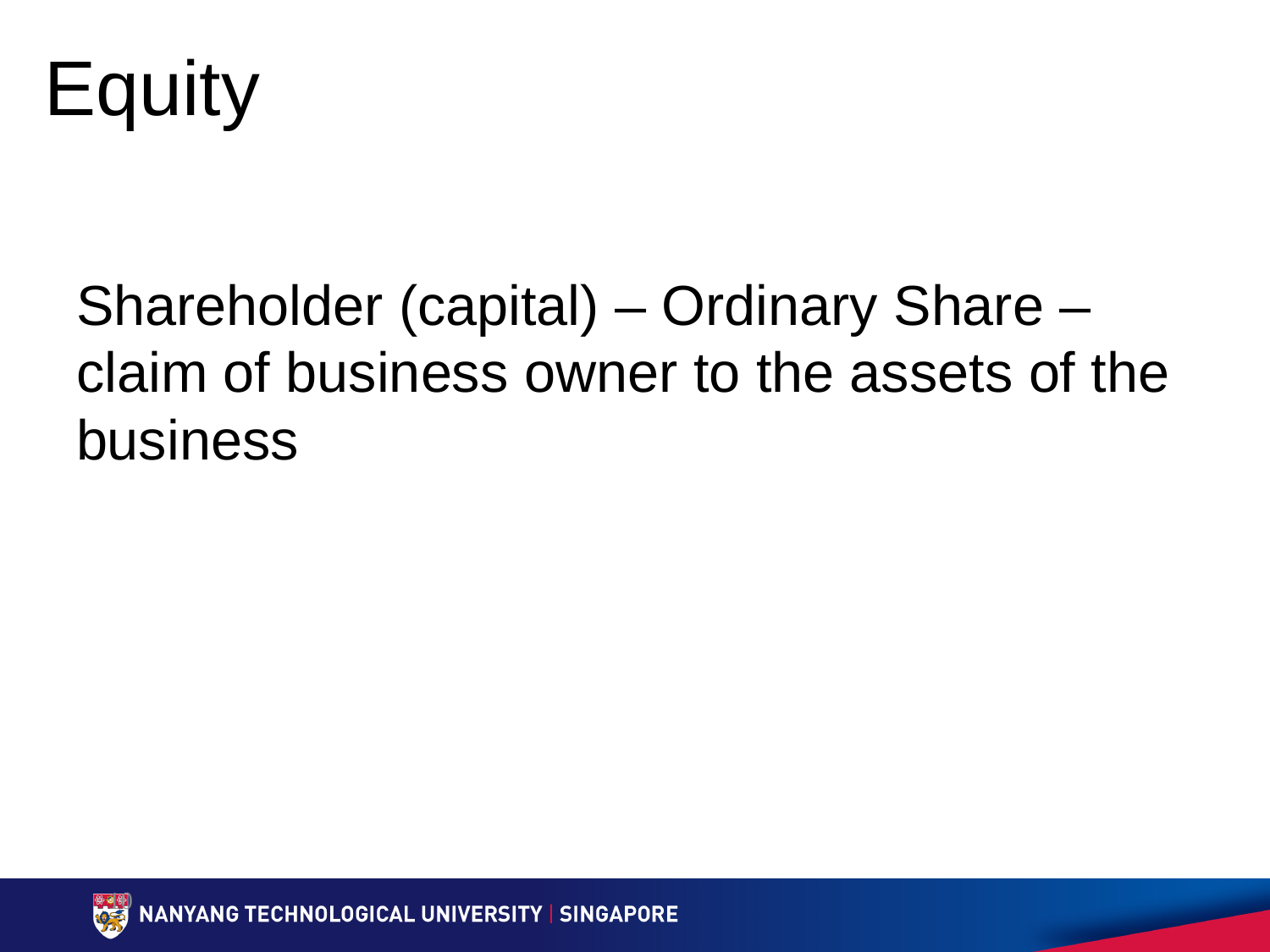

# Equity
Shareholder (capital) – Ordinary Share – claim of business owner to the assets of the business
10